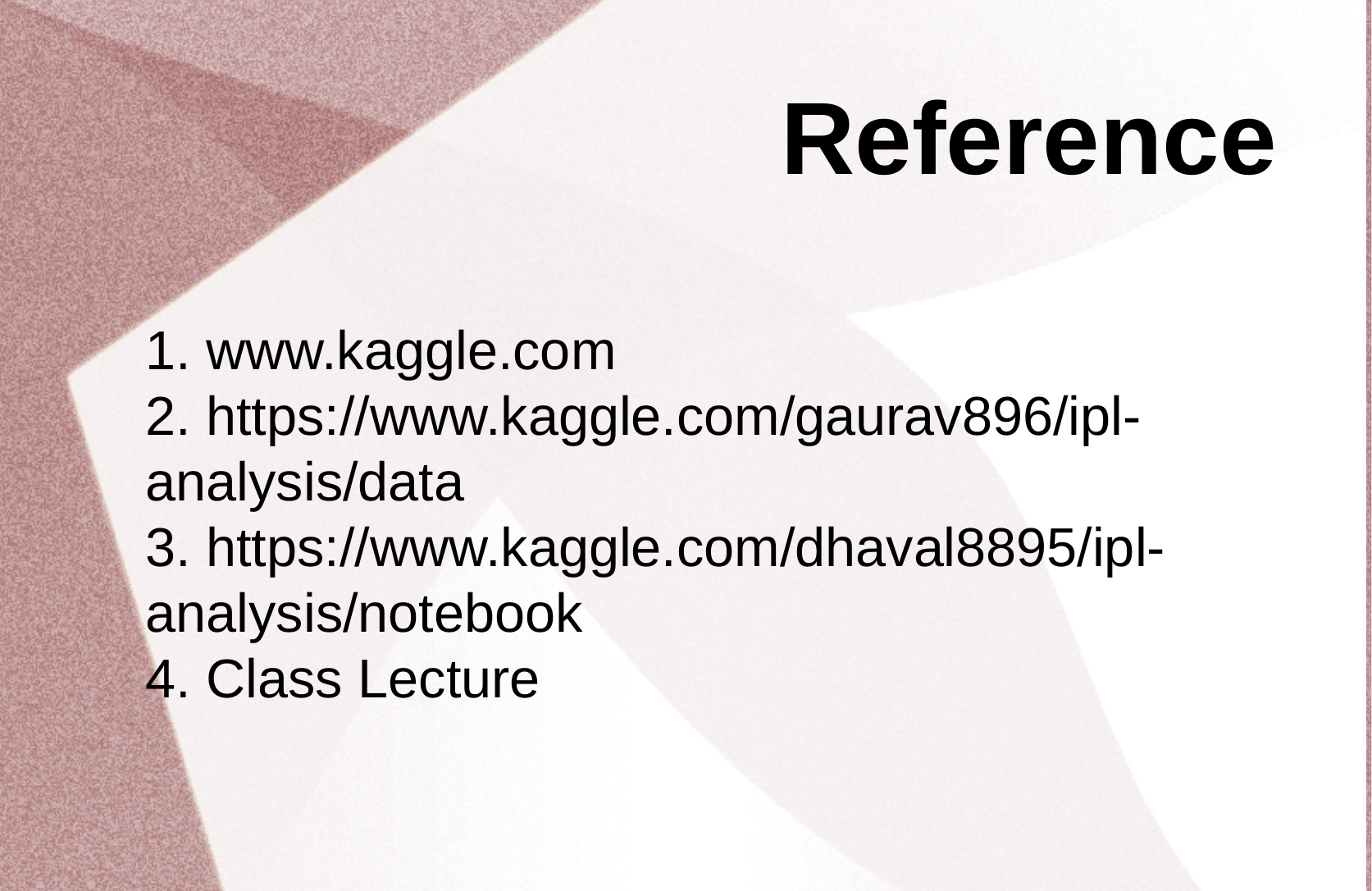

Reference

1. www.kaggle.com
2. https://www.kaggle.com/gaurav896/ipl-analysis/data
3. https://www.kaggle.com/dhaval8895/ipl-analysis/notebook
4. Class Lecture